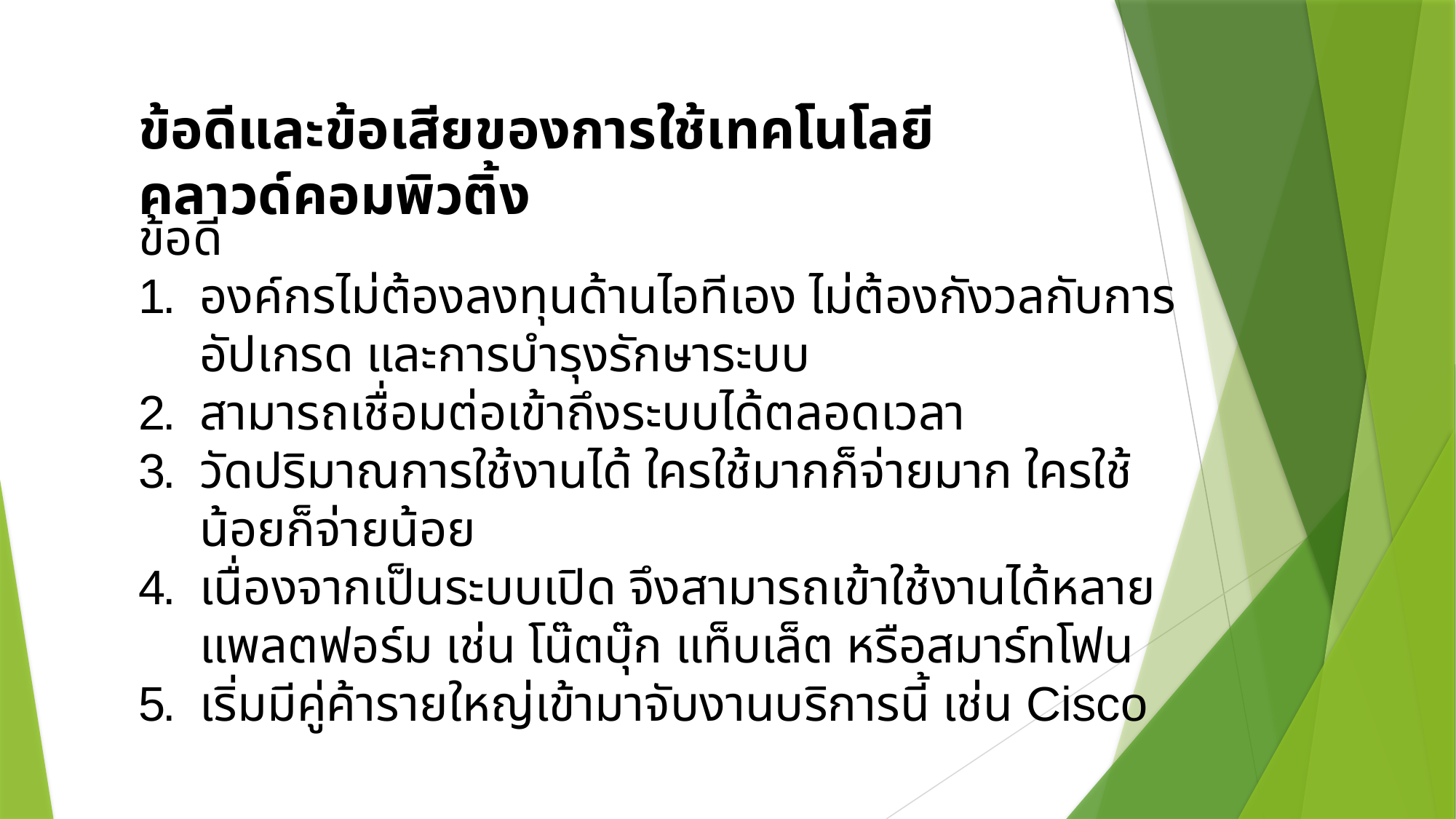

ข้อดีและข้อเสียของการใช้เทคโนโลยีคลาวด์คอมพิวติ้ง
ข้อดี
องค์กรไม่ต้องลงทุนด้านไอทีเอง ไม่ต้องกังวลกับการอัปเกรด และการบำรุงรักษาระบบ
สามารถเชื่อมต่อเข้าถึงระบบได้ตลอดเวลา
วัดปริมาณการใช้งานได้ ใครใช้มากก็จ่ายมาก ใครใช้น้อยก็จ่ายน้อย
เนื่องจากเป็นระบบเปิด จึงสามารถเข้าใช้งานได้หลายแพลตฟอร์ม เช่น โน๊ตบุ๊ก แท็บเล็ต หรือสมาร์ทโฟน
เริ่มมีคู่ค้ารายใหญ่เข้ามาจับงานบริการนี้ เช่น Cisco